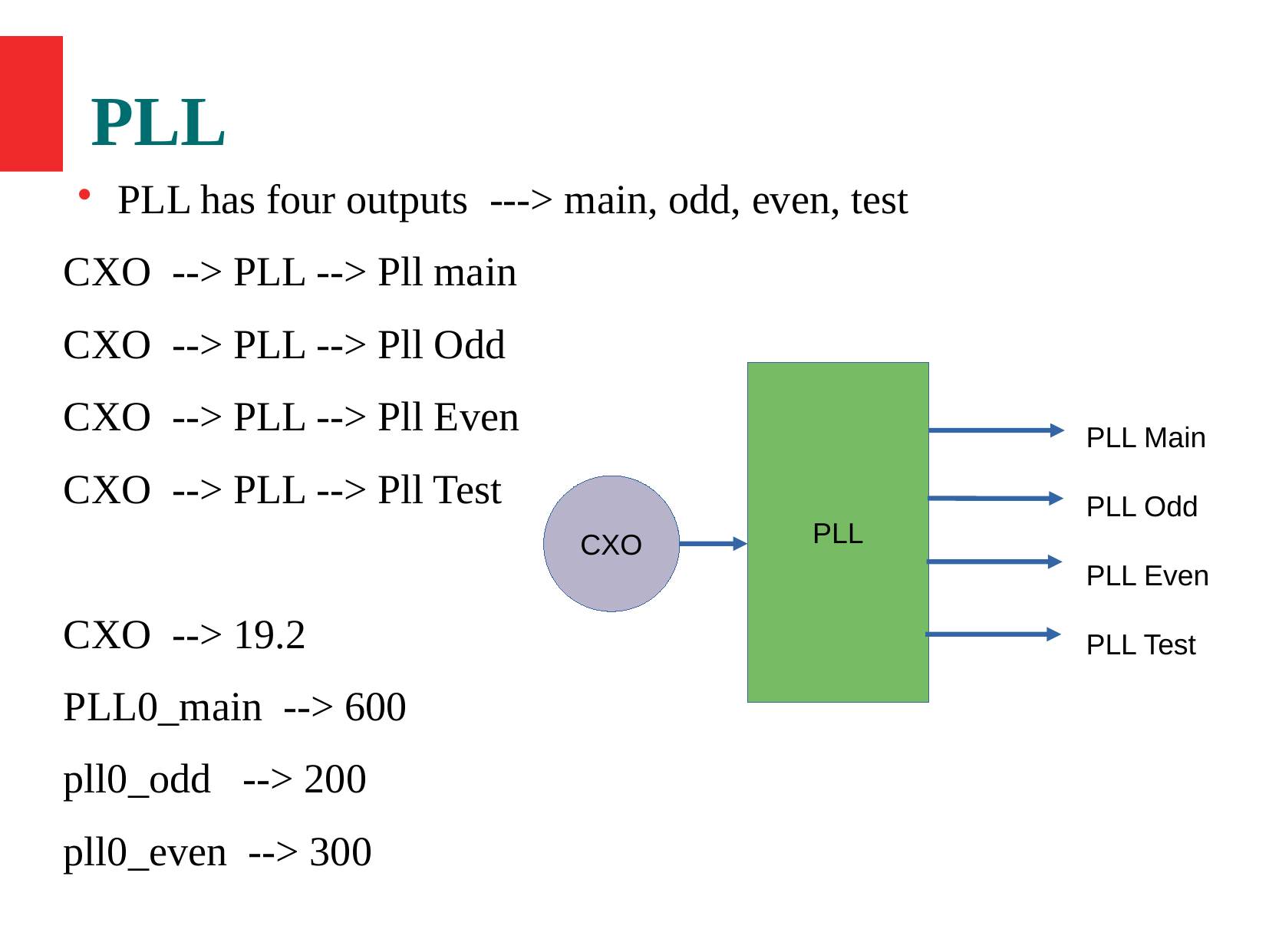

PLL
PLL has four outputs  ---> main, odd, even, test
CXO  --> PLL --> Pll main
CXO  --> PLL --> Pll Odd
CXO  --> PLL --> Pll Even
CXO  --> PLL --> Pll Test

CXO  --> 19.2
PLL0_main  --> 600
pll0_odd   --> 200
pll0_even  --> 300
PLL
PLL Main

PLL Odd

PLL Even

PLL Test

CXO